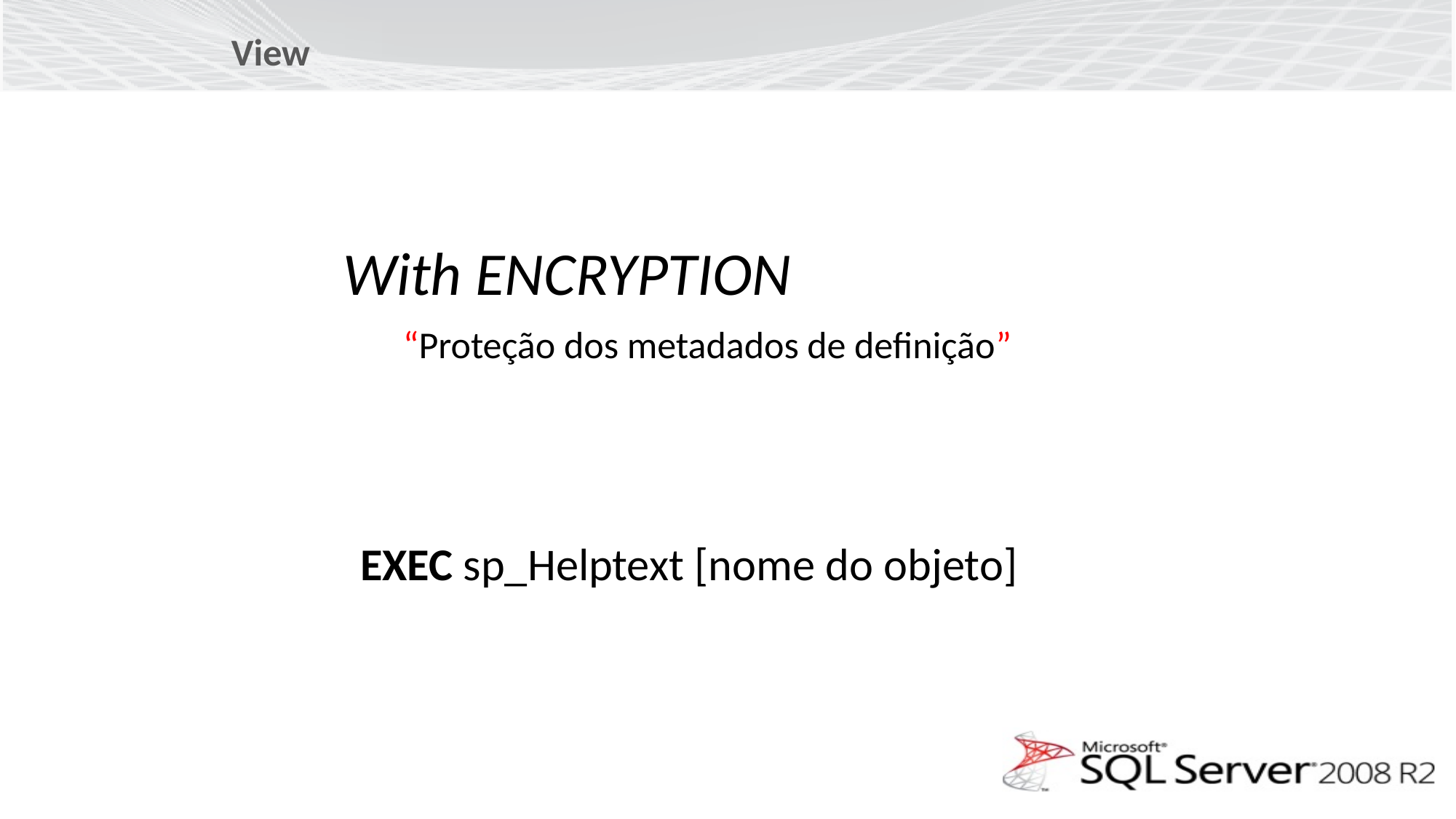

View
With ENCRYPTION
“Proteção dos metadados de definição”
EXEC sp_Helptext [nome do objeto]